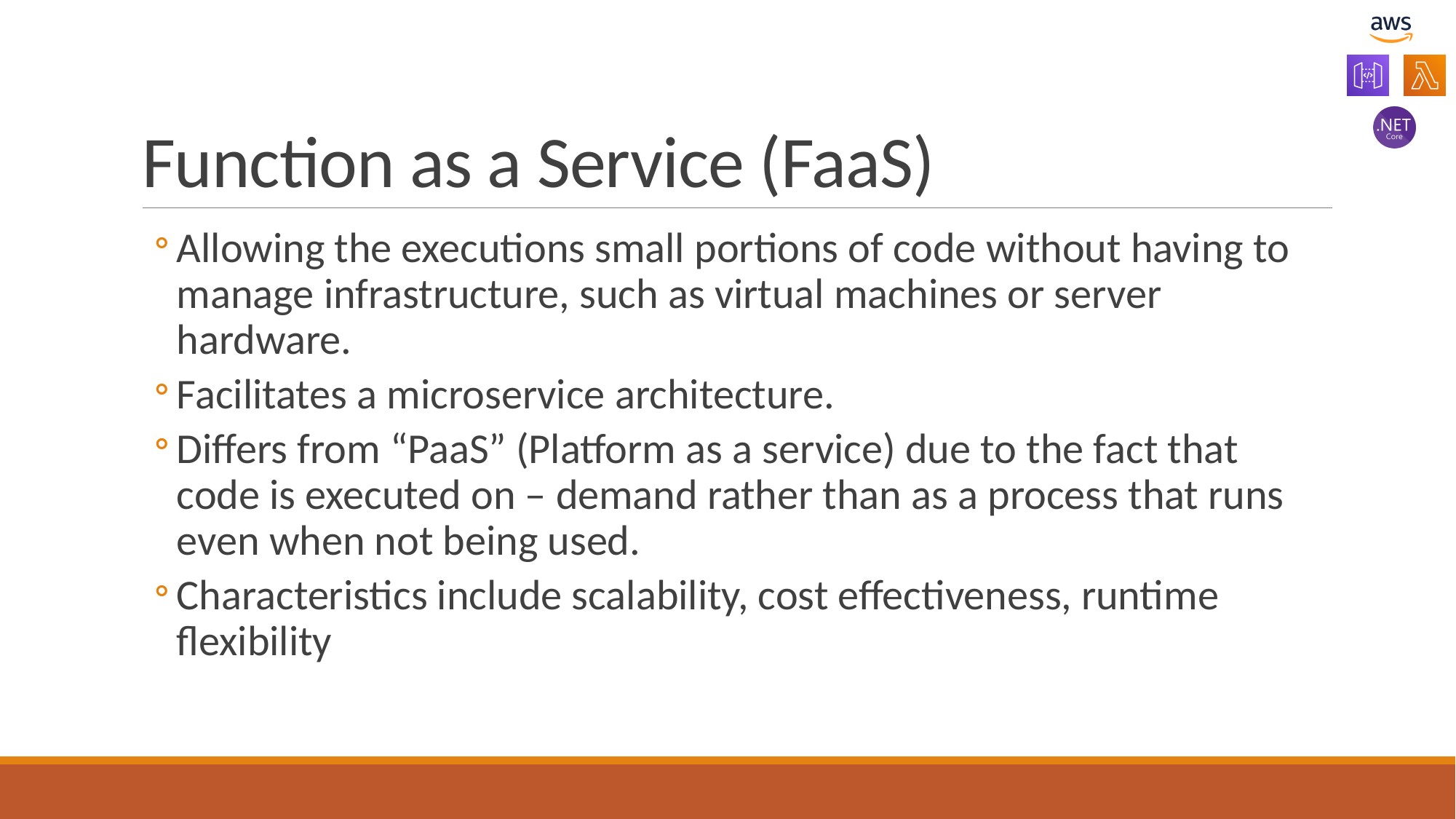

# Function as a Service (FaaS)
Allowing the executions small portions of code without having to manage infrastructure, such as virtual machines or server hardware.
Facilitates a microservice architecture.
Differs from “PaaS” (Platform as a service) due to the fact that code is executed on – demand rather than as a process that runs even when not being used.
Characteristics include scalability, cost effectiveness, runtime flexibility